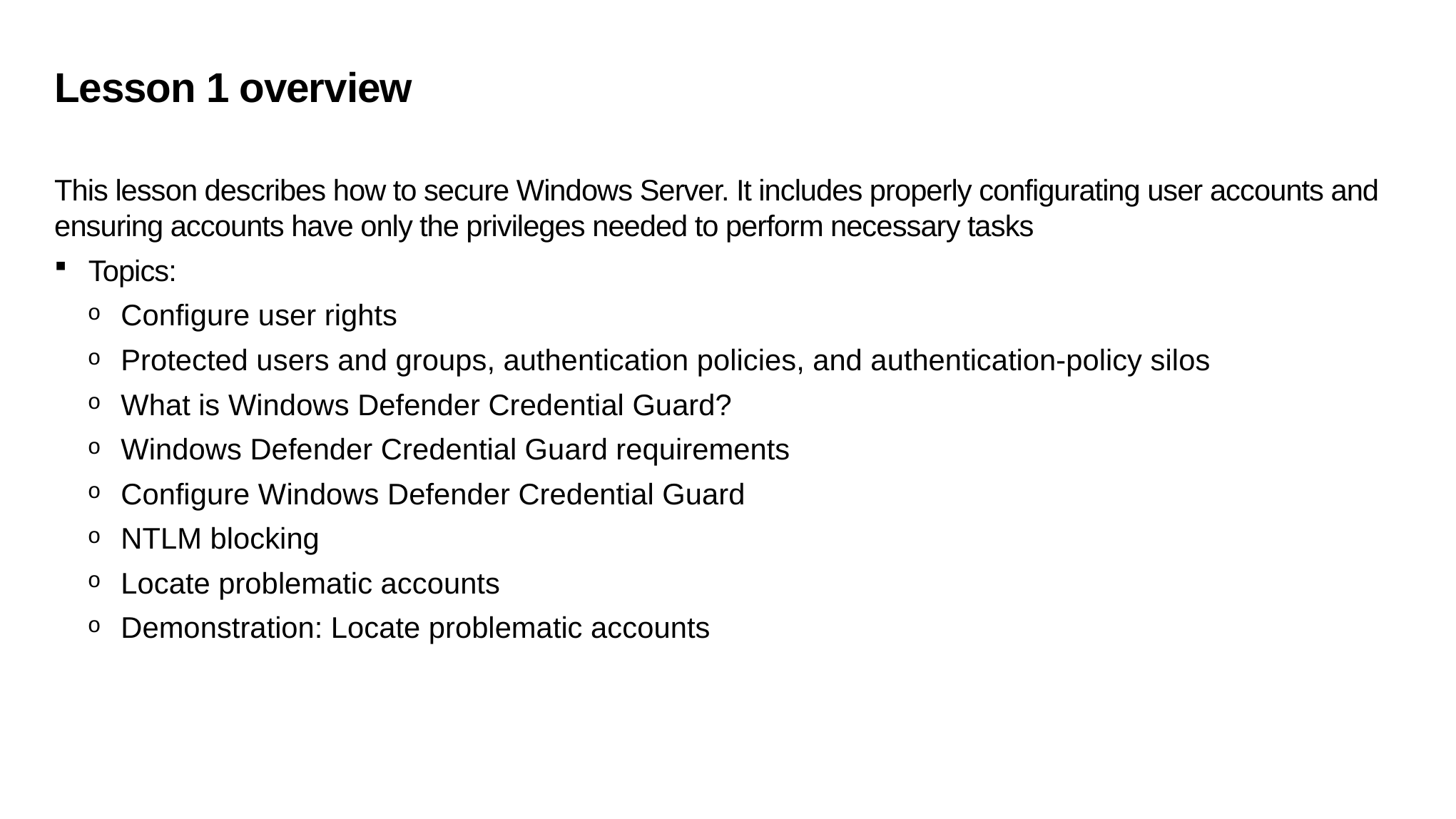

# Lesson 1 overview
This lesson describes how to secure Windows Server. It includes properly configurating user accounts and ensuring accounts have only the privileges needed to perform necessary tasks
Topics:
Configure user rights
Protected users and groups, authentication policies, and authentication-policy silos
What is Windows Defender Credential Guard?
Windows Defender Credential Guard requirements
Configure Windows Defender Credential Guard
NTLM blocking
Locate problematic accounts
Demonstration: Locate problematic accounts